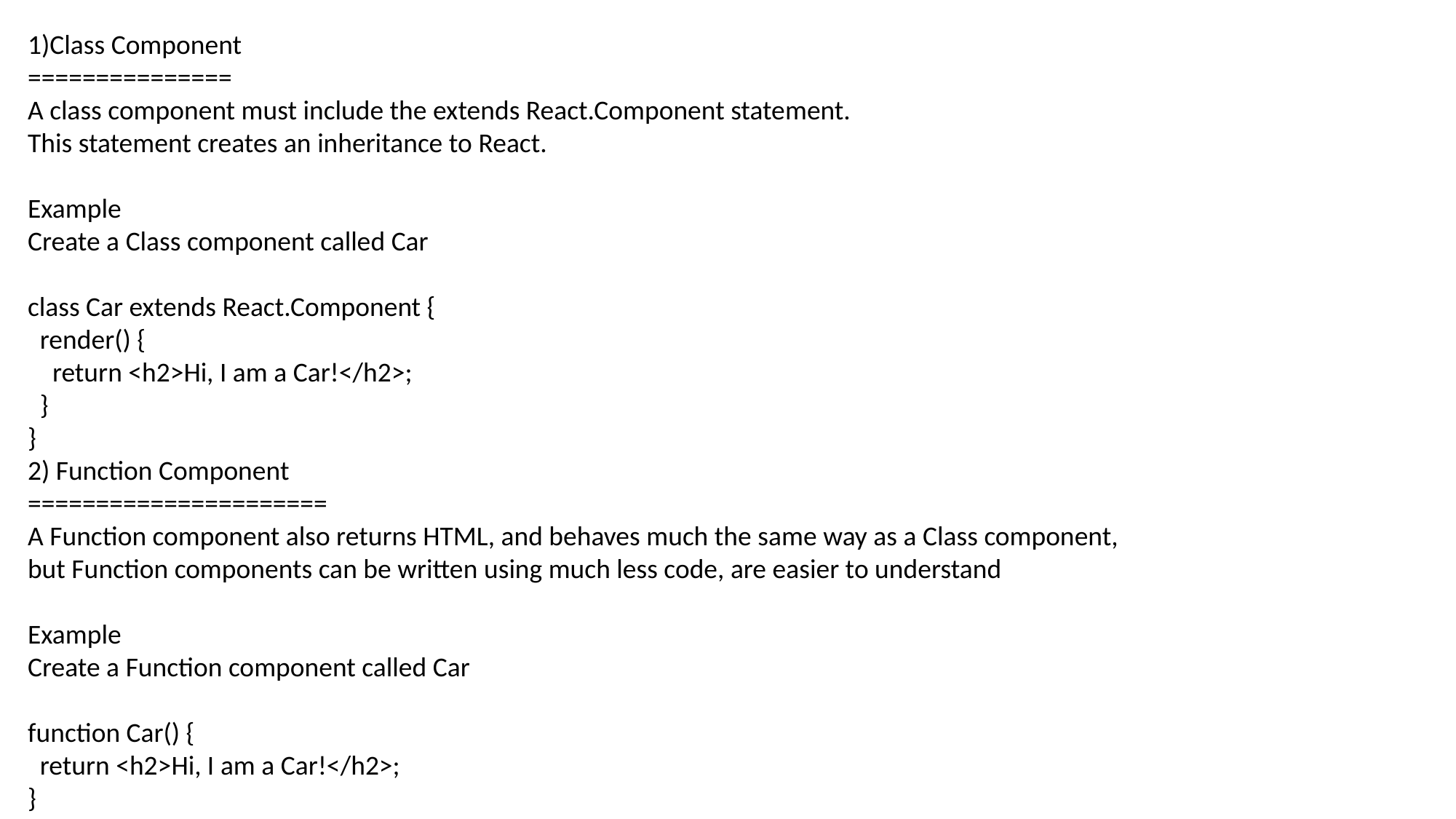

1)Class Component
===============
A class component must include the extends React.Component statement.
This statement creates an inheritance to React.

Example
Create a Class component called Car

class Car extends React.Component {
  render() {
    return <h2>Hi, I am a Car!</h2>;
  }
}
2) Function Component
======================
A Function component also returns HTML, and behaves much the same way as a Class component,
but Function components can be written using much less code, are easier to understand

Example
Create a Function component called Car

function Car() {
  return <h2>Hi, I am a Car!</h2>;
}